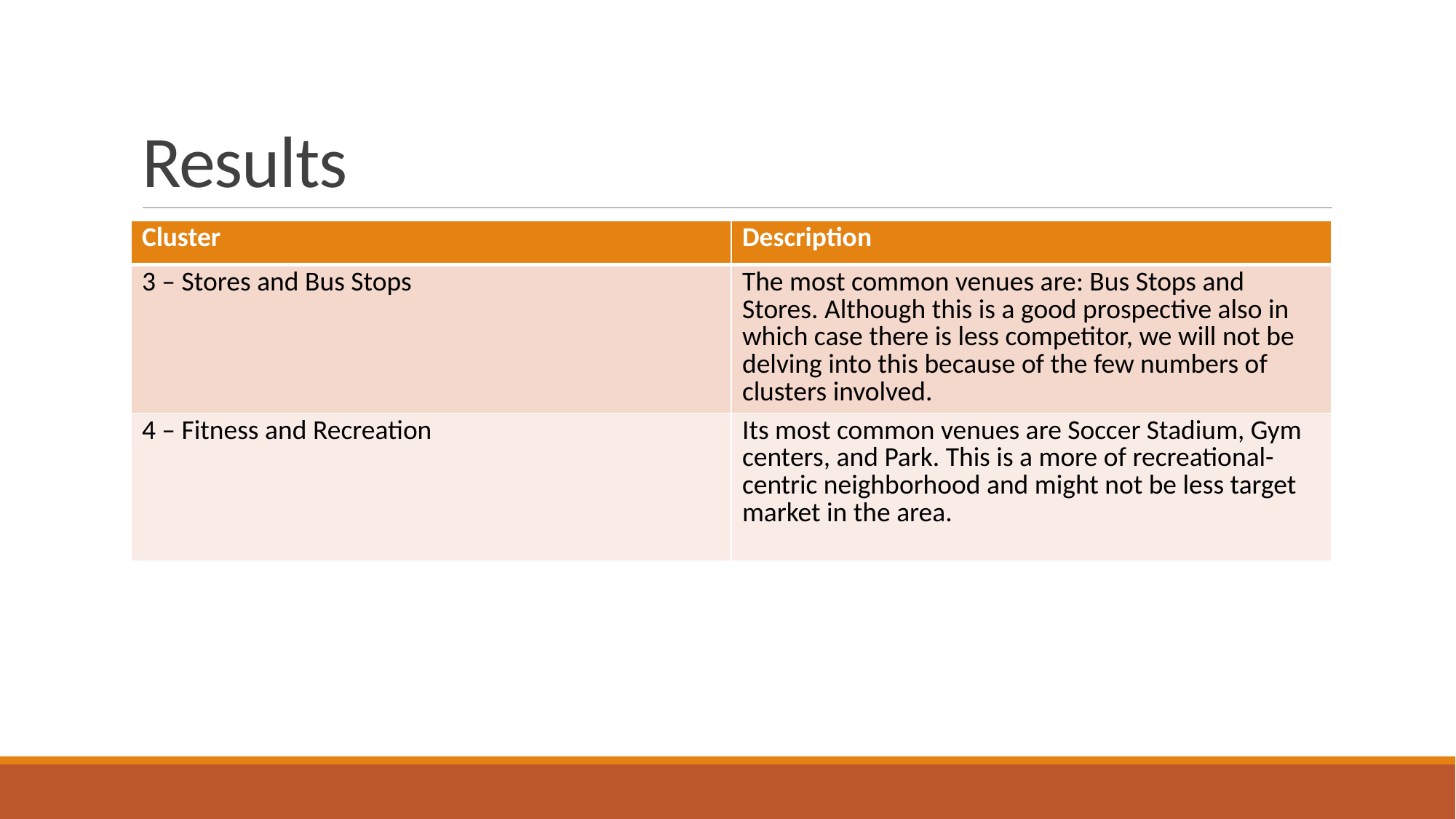

# Results
| Cluster | Description |
| --- | --- |
| 3 – Stores and Bus Stops | The most common venues are: Bus Stops and Stores. Although this is a good prospective also in which case there is less competitor, we will not be delving into this because of the few numbers of clusters involved. |
| 4 – Fitness and Recreation | Its most common venues are Soccer Stadium, Gym centers, and Park. This is a more of recreational-centric neighborhood and might not be less target market in the area. |